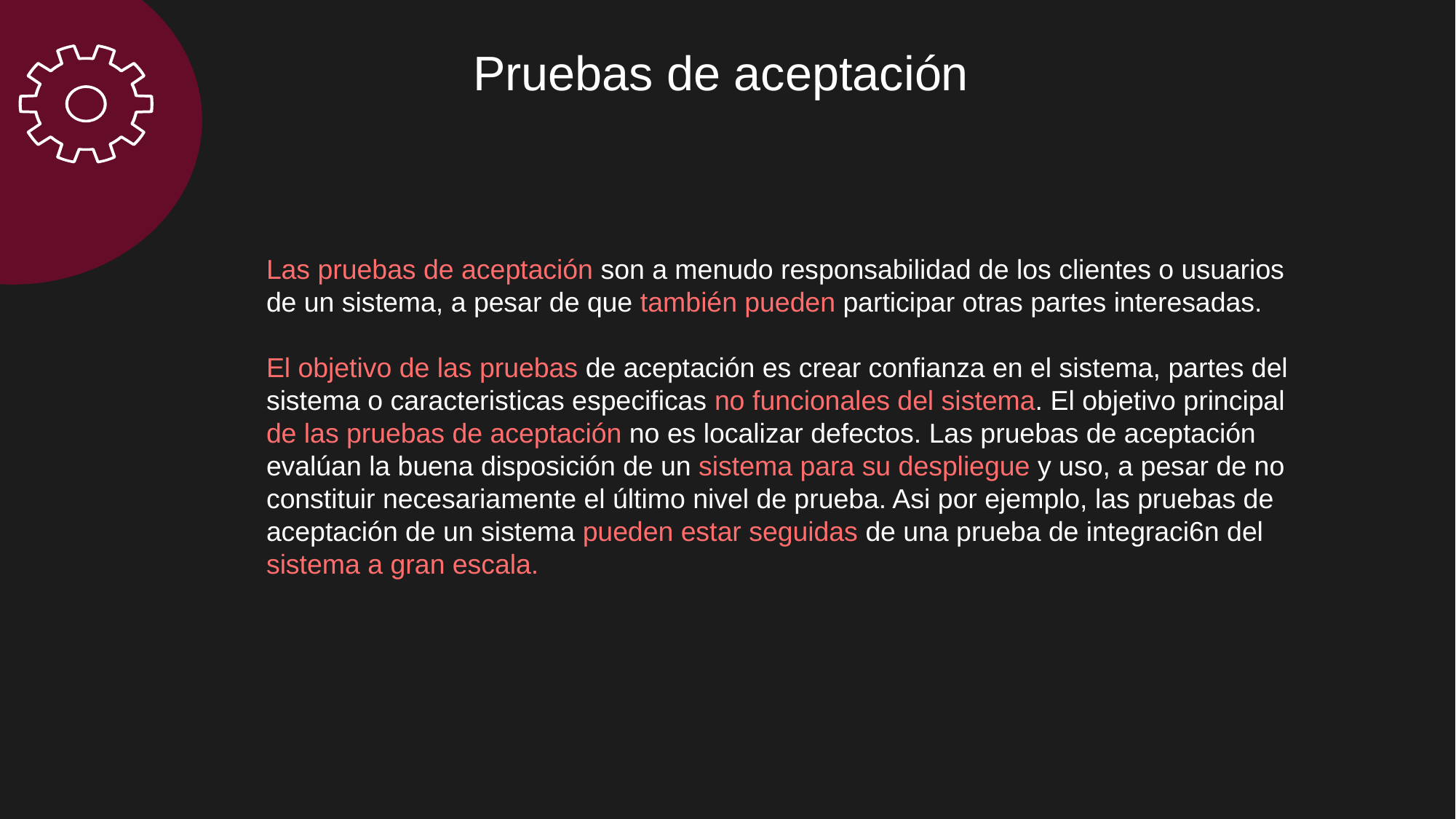

# Pruebas de aceptación

Las pruebas de aceptación son a menudo responsabilidad de los clientes o usuarios de un sistema, a pesar de que también pueden participar otras partes interesadas.

El objetivo de las pruebas de aceptación es crear confianza en el sistema, partes del sistema o caracteristicas especificas no funcionales del sistema. El objetivo principal de las pruebas de aceptación no es localizar defectos. Las pruebas de aceptación evalúan la buena disposición de un sistema para su despliegue y uso, a pesar de no constituir necesariamente el último nivel de prueba. Asi por ejemplo, las pruebas de aceptación de un sistema pueden estar seguidas de una prueba de integraci6n del sistema a gran escala.